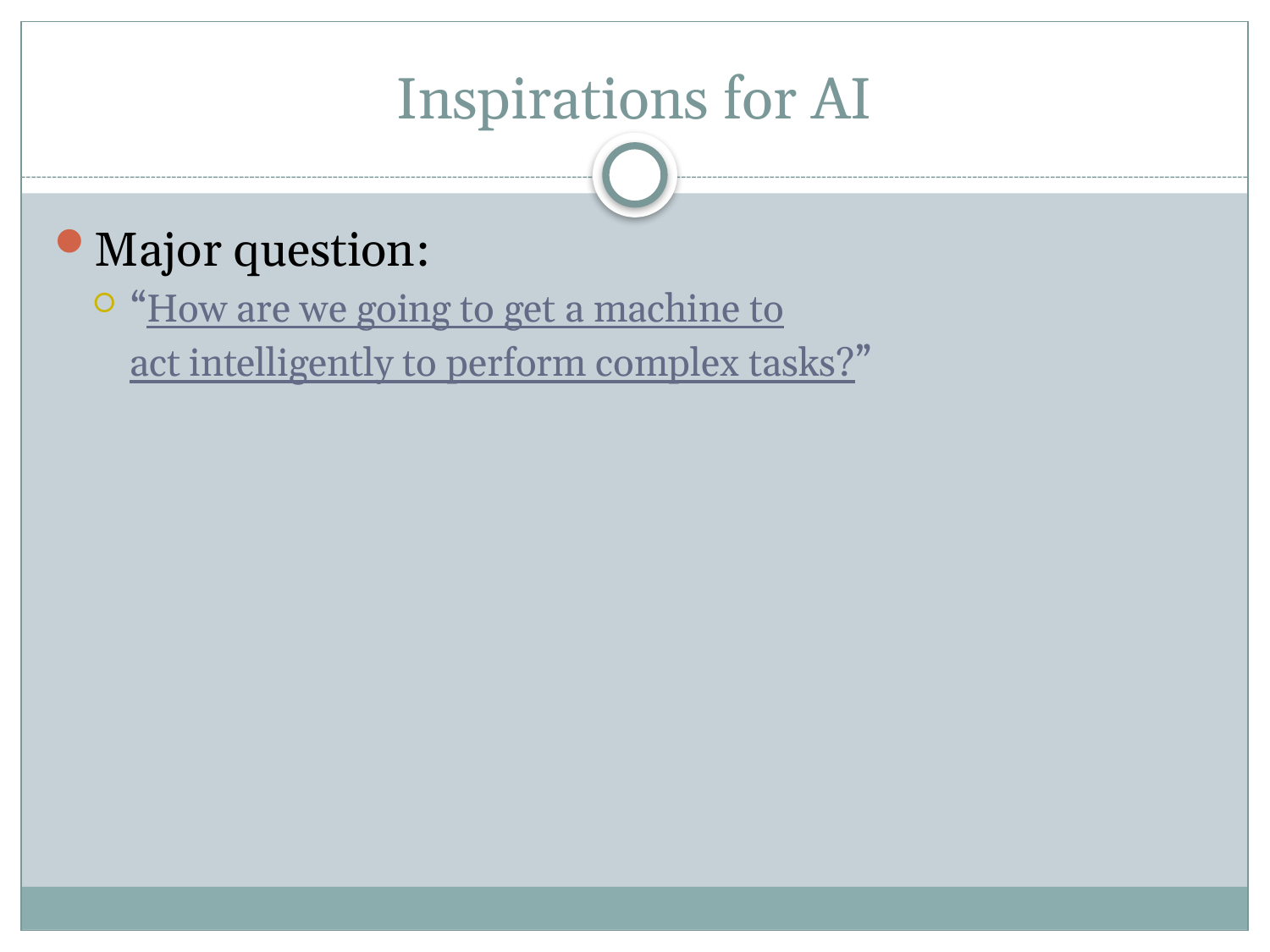

# Inspirations for AI
Major question:
“How are we going to get a machine to
    act intelligently to perform complex tasks?”